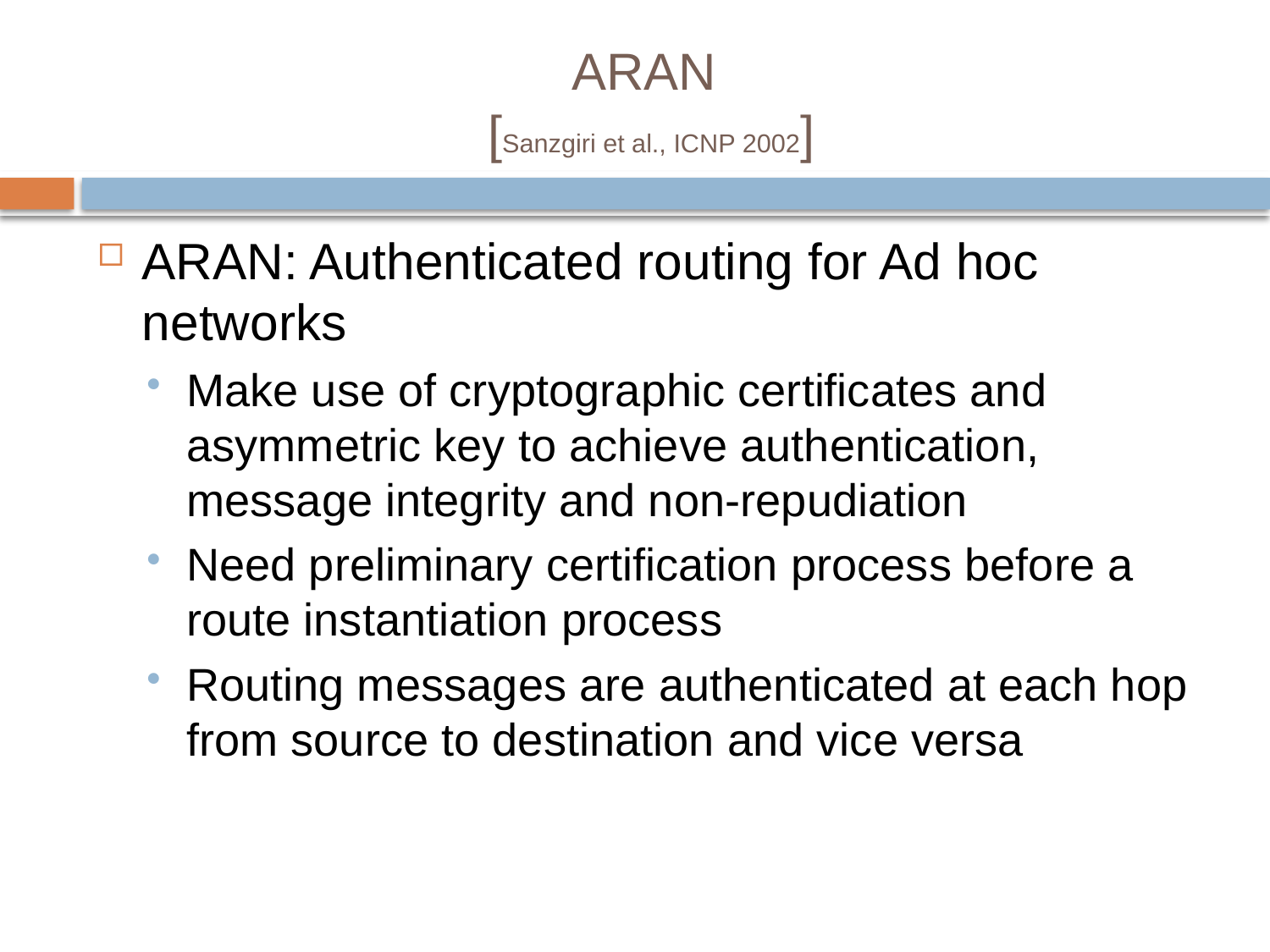

# ARAN [Sanzgiri et al., ICNP 2002]
ARAN: Authenticated routing for Ad hoc networks
Make use of cryptographic certificates and asymmetric key to achieve authentication, message integrity and non-repudiation
Need preliminary certification process before a route instantiation process
Routing messages are authenticated at each hop from source to destination and vice versa